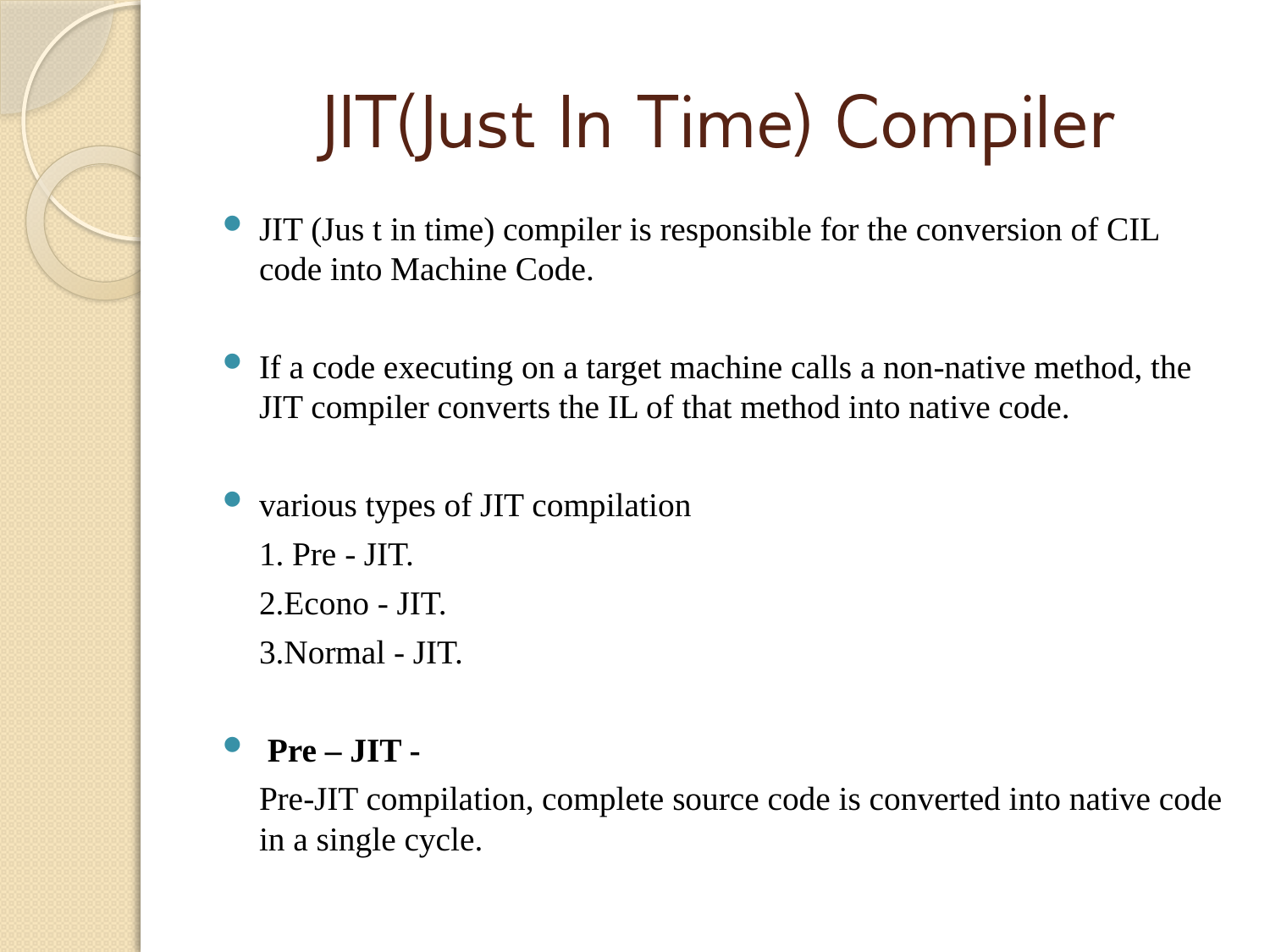

# JIT(Just In Time) Compiler
JIT (Jus t in time) compiler is responsible for the conversion of CIL code into Machine Code.

If a code executing on a target machine calls a non-native method, the JIT compiler converts the IL of that method into native code.

various types of JIT compilation
		1. Pre - JIT.
		2.Econo - JIT.
		3.Normal - JIT.

 Pre – JIT -
		Pre-JIT compilation, complete source code is converted into native code in a single cycle.